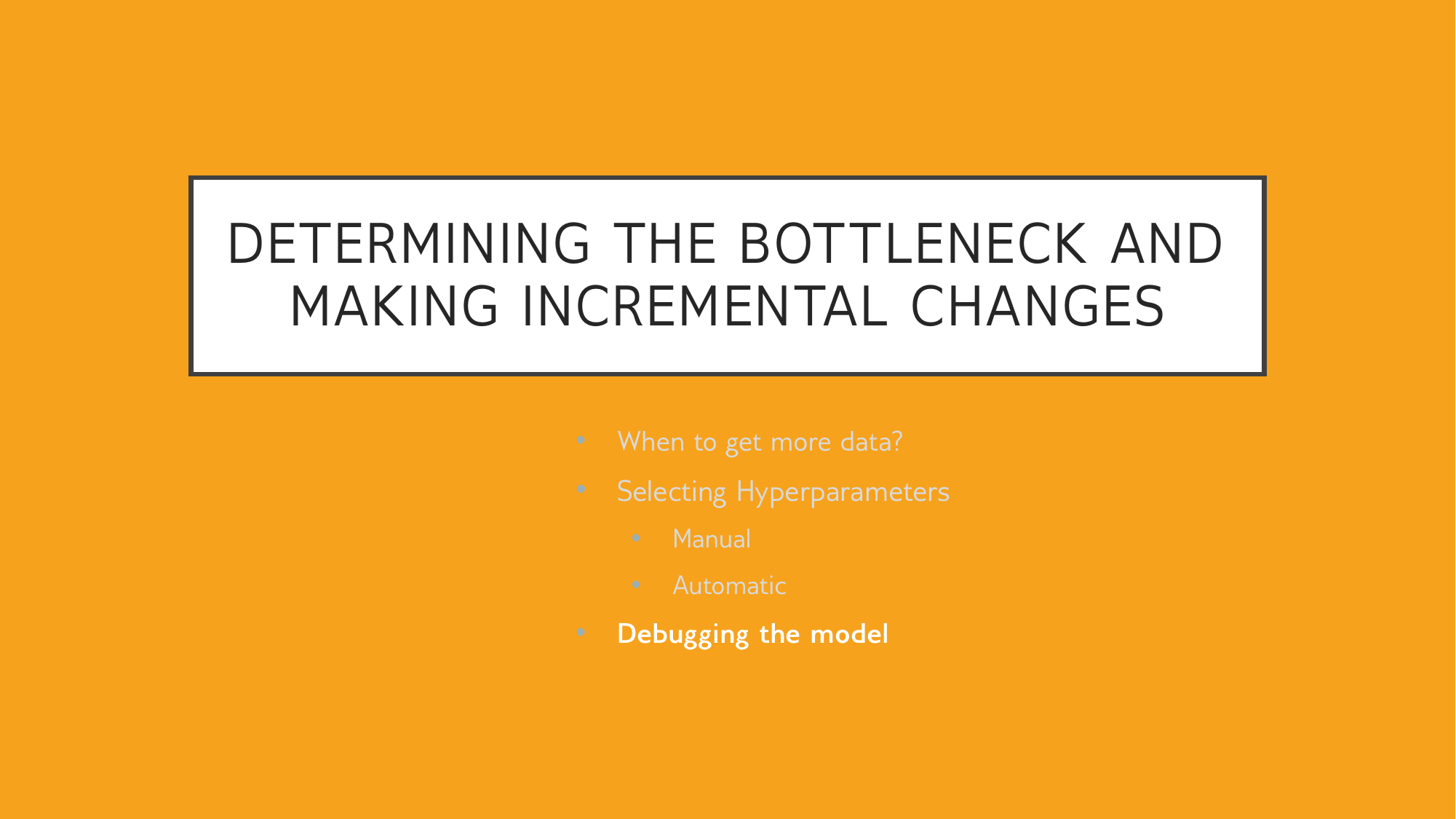

# Determining the bottleneck and making incremental changes
When to get more data?
Selecting Hyperparameters
Manual
Automatic
Debugging the model